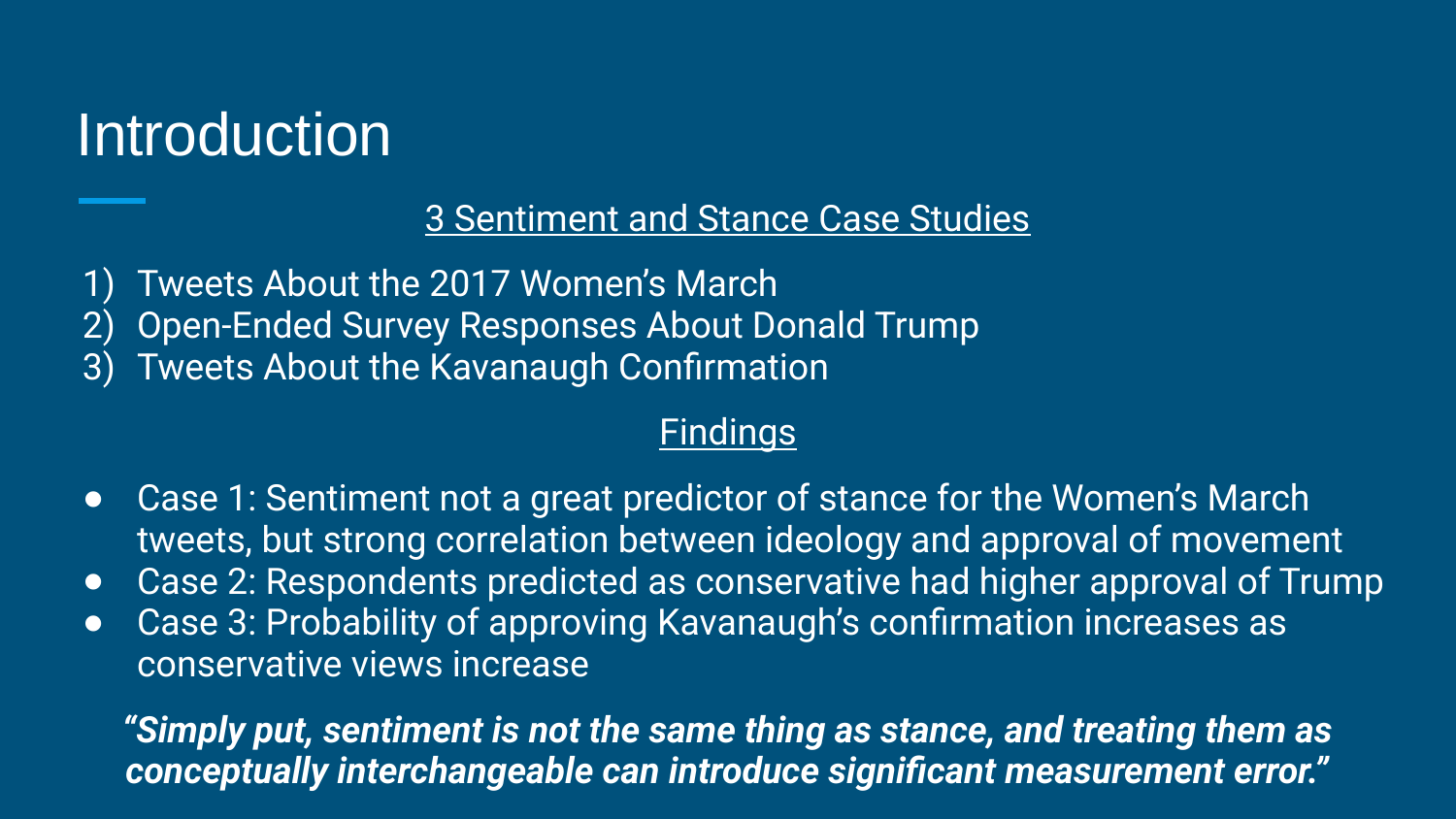

# Introduction
3 Sentiment and Stance Case Studies
Tweets About the 2017 Women’s March
Open-Ended Survey Responses About Donald Trump
Tweets About the Kavanaugh Confirmation
Findings
Case 1: Sentiment not a great predictor of stance for the Women’s March tweets, but strong correlation between ideology and approval of movement
Case 2: Respondents predicted as conservative had higher approval of Trump
Case 3: Probability of approving Kavanaugh’s confirmation increases as conservative views increase
“Simply put, sentiment is not the same thing as stance, and treating them as conceptually interchangeable can introduce significant measurement error.”